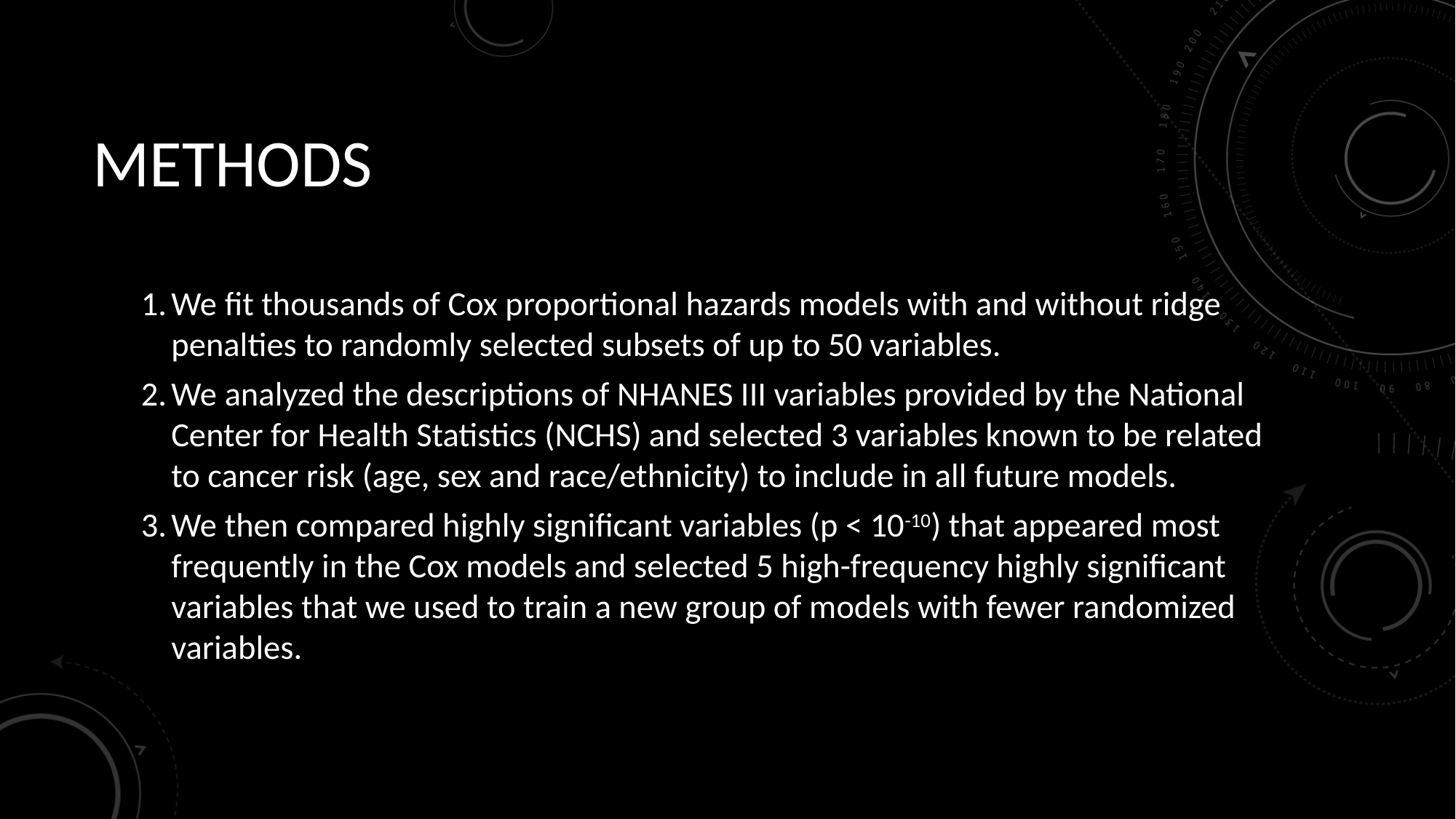

# Methods
We fit thousands of Cox proportional hazards models with and without ridge penalties to randomly selected subsets of up to 50 variables.
We analyzed the descriptions of NHANES III variables provided by the National Center for Health Statistics (NCHS) and selected 3 variables known to be related to cancer risk (age, sex and race/ethnicity) to include in all future models.
We then compared highly significant variables (p < 10-10) that appeared most frequently in the Cox models and selected 5 high-frequency highly significant variables that we used to train a new group of models with fewer randomized variables.